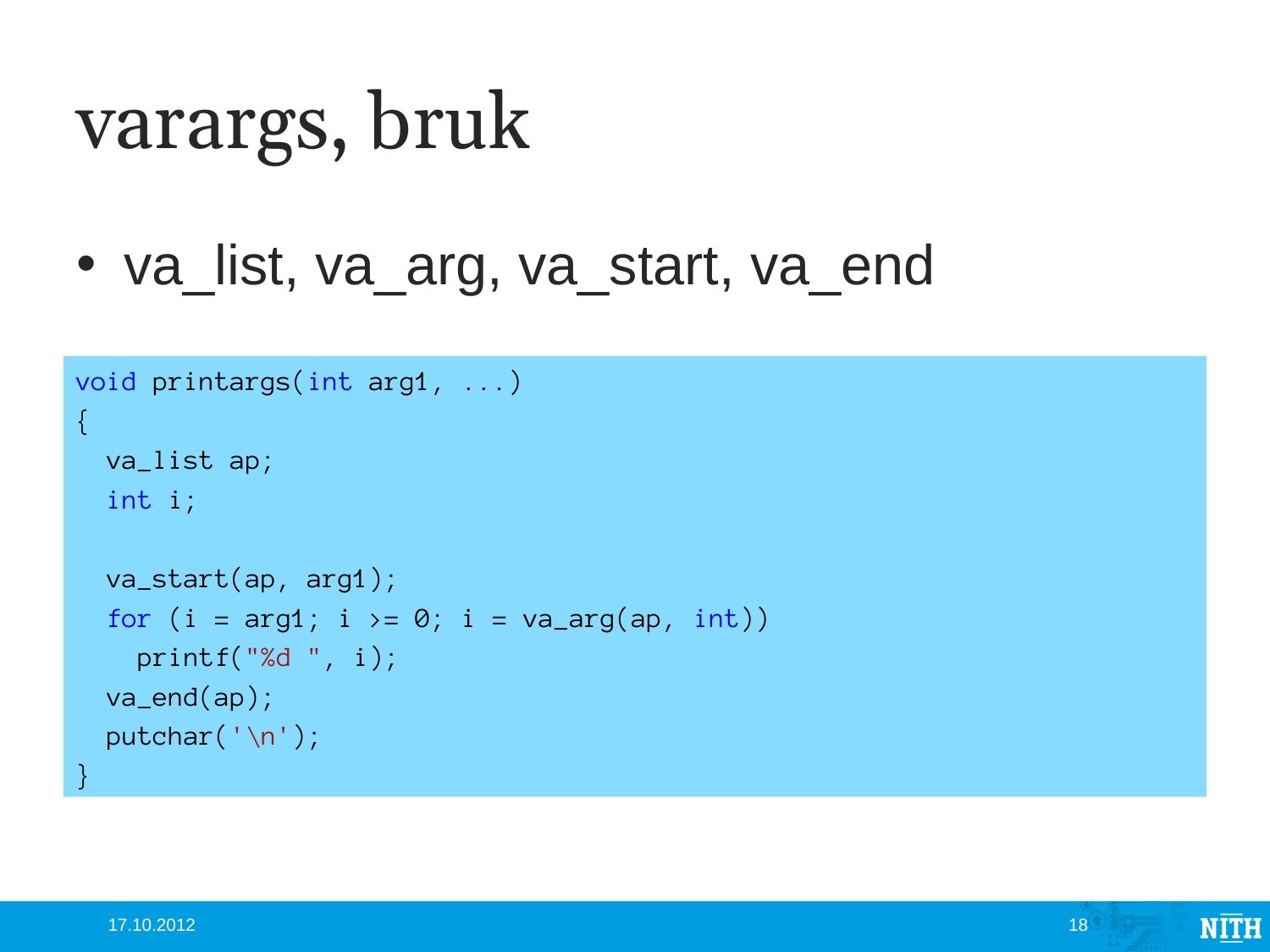

# varargs, bruk
va_list, va_arg, va_start, va_end
void printargs(int arg1, ...)
{
  va_list ap;
  int i;

  va_start(ap, arg1);
  for (i = arg1; i >= 0; i = va_arg(ap, int))
    printf("%d ", i);
  va_end(ap);
  putchar('\n');
}
17.10.2012
18